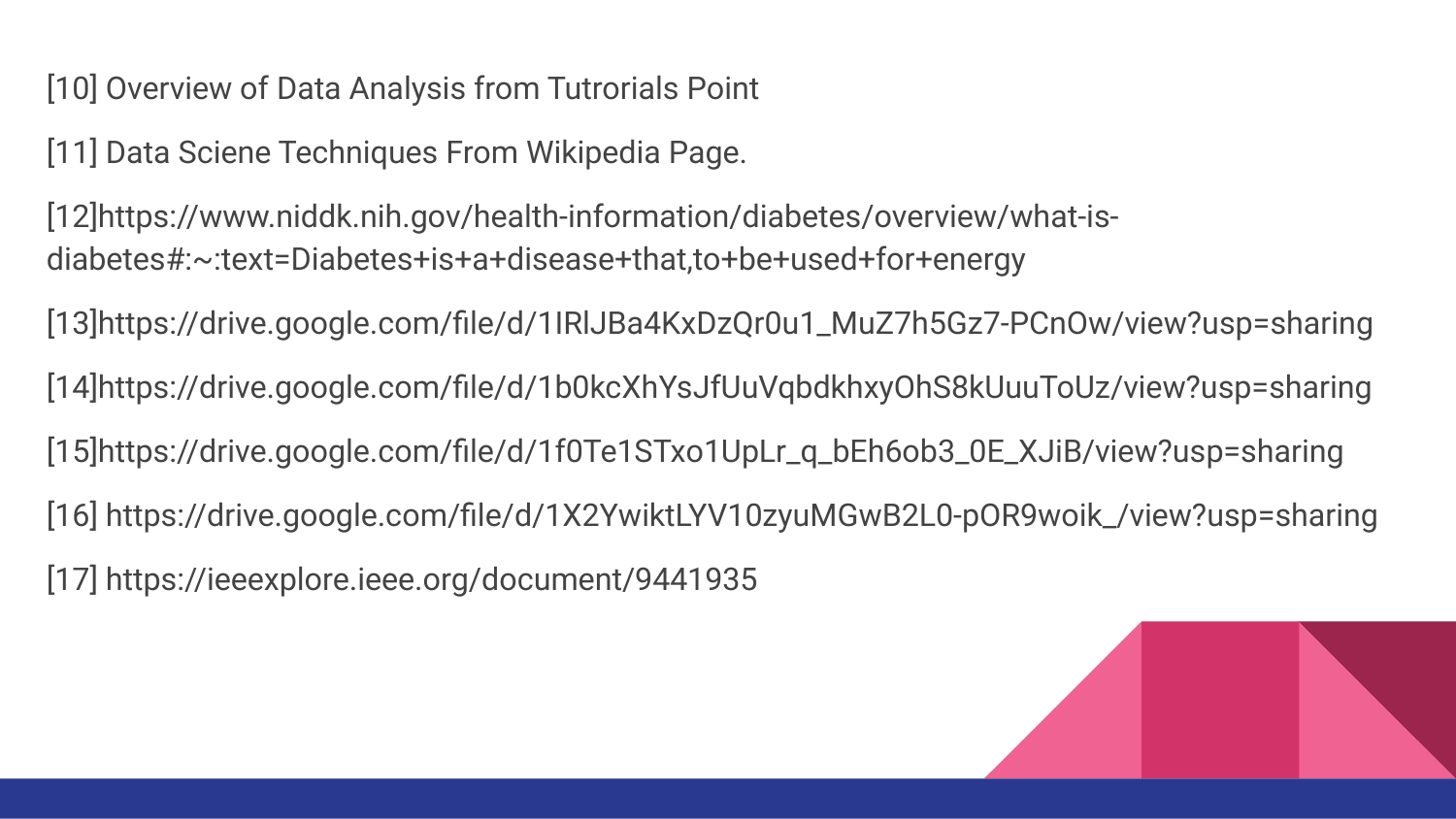

[10] Overview of Data Analysis from Tutrorials Point
[11] Data Sciene Techniques From Wikipedia Page.
[12]https://www.niddk.nih.gov/health-information/diabetes/overview/what-is-diabetes#:~:text=Diabetes+is+a+disease+that,to+be+used+for+energy
[13]https://drive.google.com/file/d/1IRlJBa4KxDzQr0u1_MuZ7h5Gz7-PCnOw/view?usp=sharing
[14]https://drive.google.com/file/d/1b0kcXhYsJfUuVqbdkhxyOhS8kUuuToUz/view?usp=sharing
[15]https://drive.google.com/file/d/1f0Te1STxo1UpLr_q_bEh6ob3_0E_XJiB/view?usp=sharing
[16] https://drive.google.com/file/d/1X2YwiktLYV10zyuMGwB2L0-pOR9woik_/view?usp=sharing
[17] https://ieeexplore.ieee.org/document/9441935